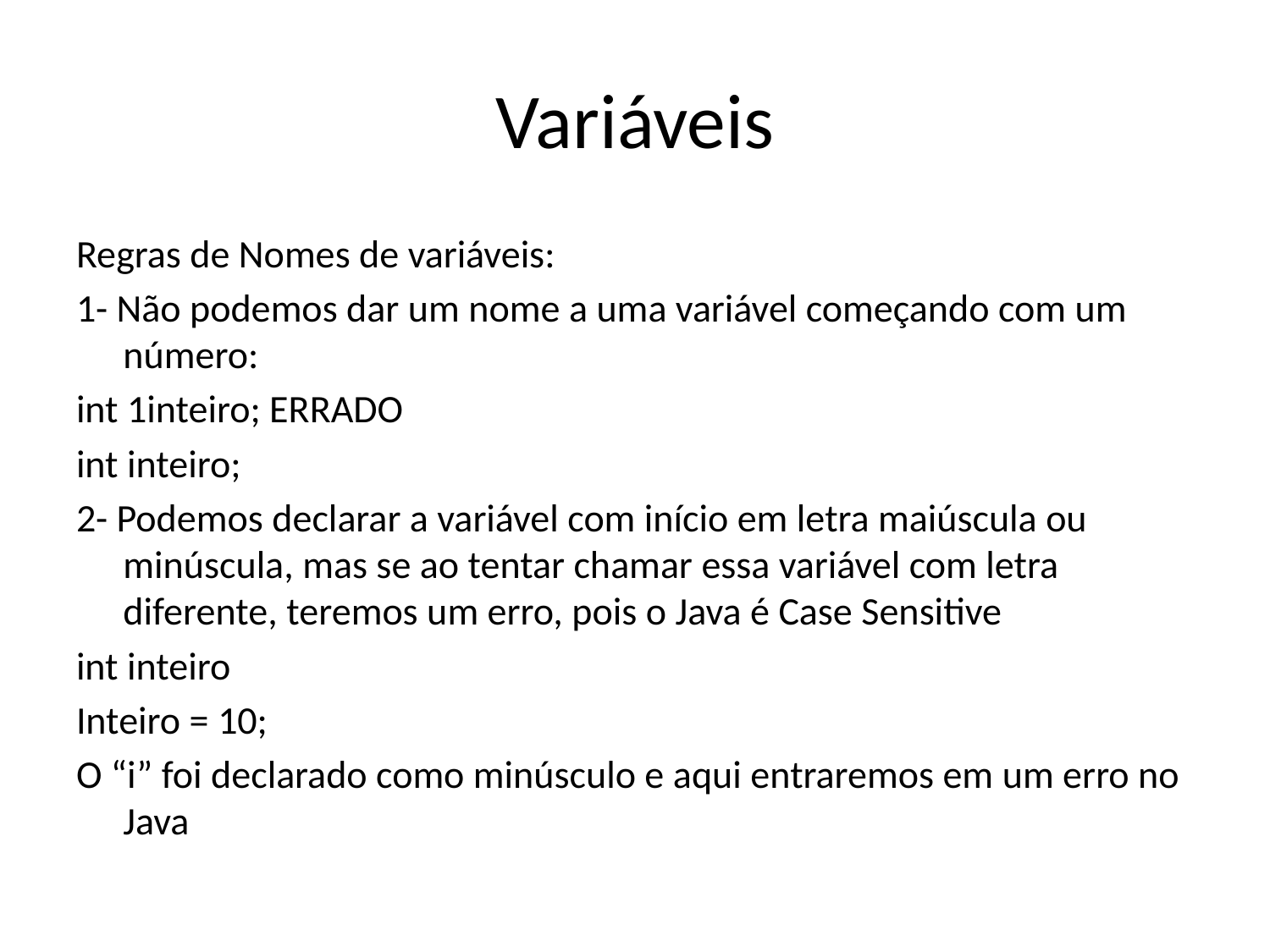

# Variáveis
Regras de Nomes de variáveis:
1- Não podemos dar um nome a uma variável começando com um número:
int 1inteiro; ERRADO
int inteiro;
2- Podemos declarar a variável com início em letra maiúscula ou minúscula, mas se ao tentar chamar essa variável com letra diferente, teremos um erro, pois o Java é Case Sensitive
int inteiro
Inteiro = 10;
O “i” foi declarado como minúsculo e aqui entraremos em um erro no Java